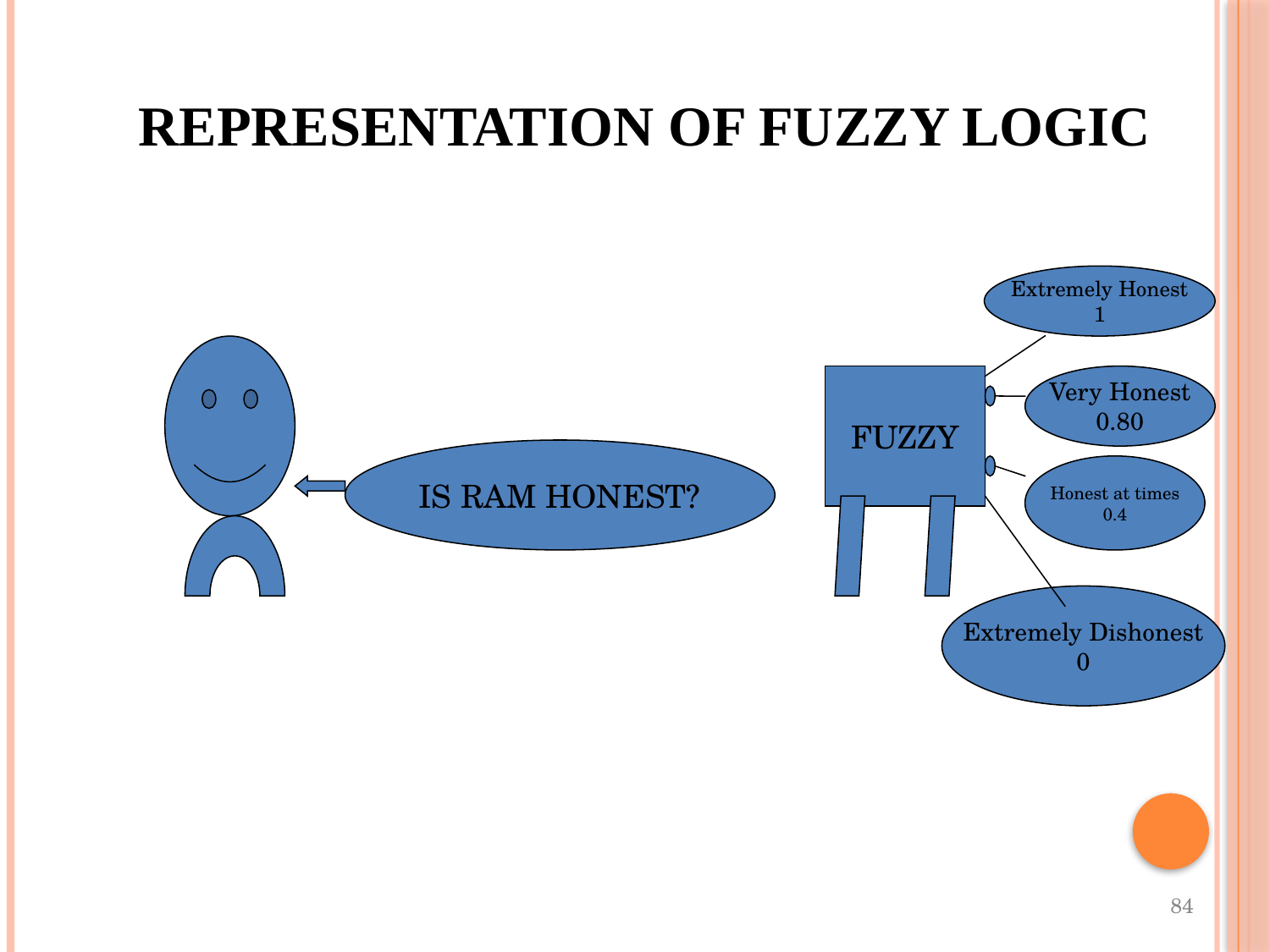

REPRESENTATION OF FUZZY LOGIC

Extremely Honest
1

FUZZY
Very Honest
0.80

IS RAM HONEST?

Honest at times
0.4

Extremely Dishonest
0
84